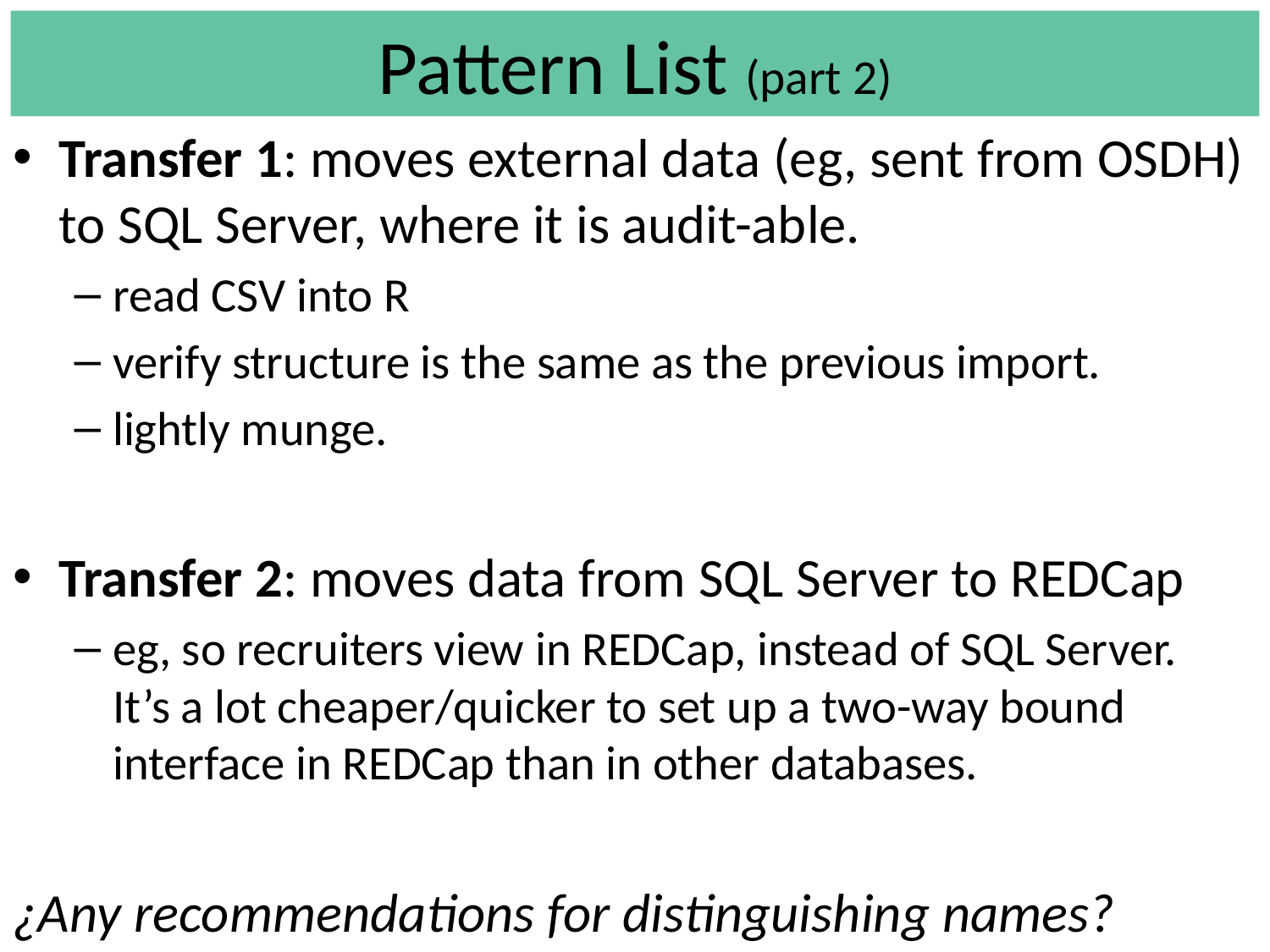

# Pattern List (part 2)
Transfer 1: moves external data (eg, sent from OSDH) to SQL Server, where it is audit-able.
read CSV into R
verify structure is the same as the previous import.
lightly munge.

Transfer 2: moves data from SQL Server to REDCap
eg, so recruiters view in REDCap, instead of SQL Server.
It’s a lot cheaper/quicker to set up a two-way bound interface in REDCap than in other databases.

¿Any recommendations for distinguishing names?